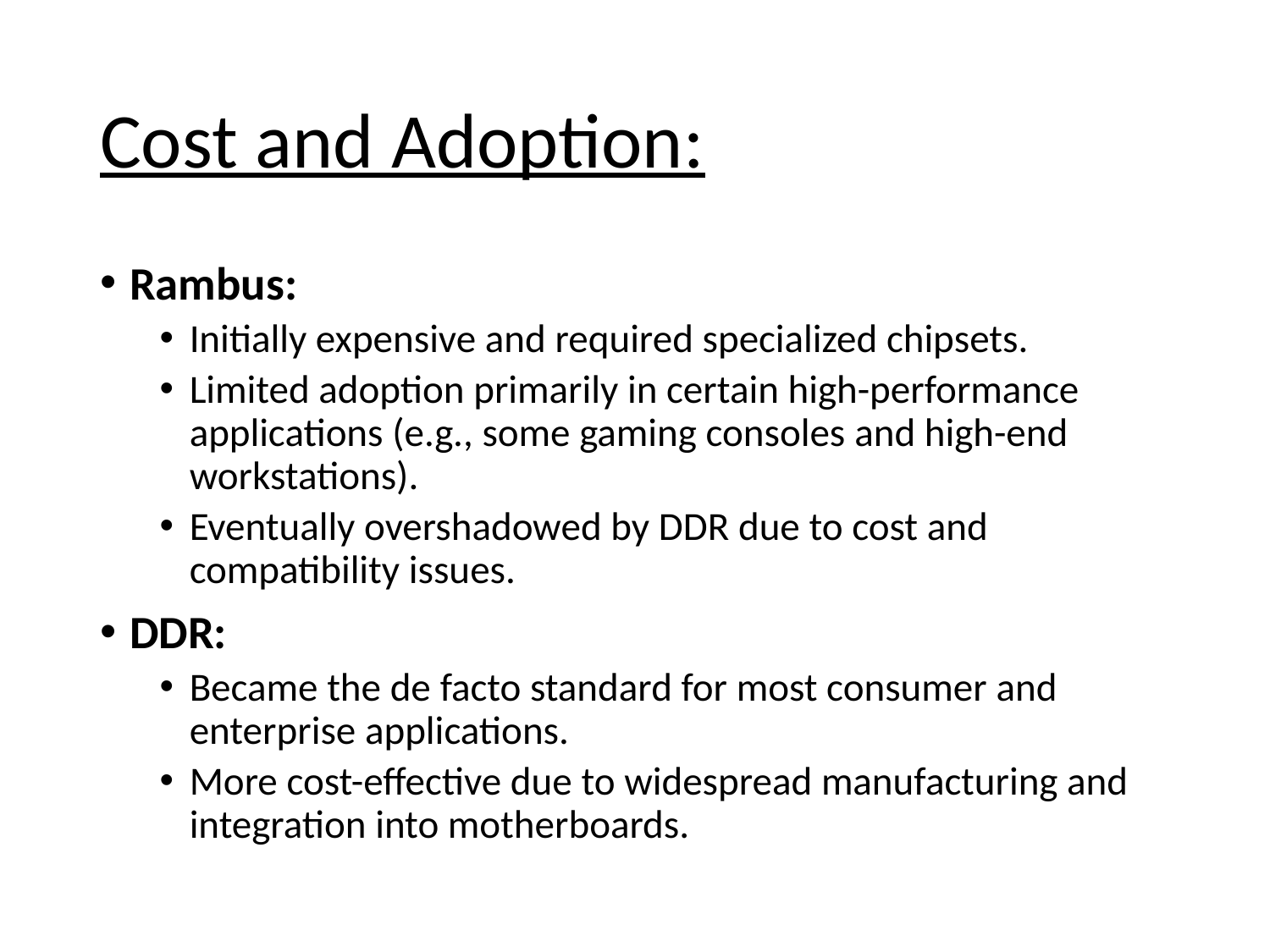

# Cost and Adoption:
Rambus:
Initially expensive and required specialized chipsets.
Limited adoption primarily in certain high-performance applications (e.g., some gaming consoles and high-end workstations).
Eventually overshadowed by DDR due to cost and compatibility issues.
DDR:
Became the de facto standard for most consumer and enterprise applications.
More cost-effective due to widespread manufacturing and integration into motherboards.